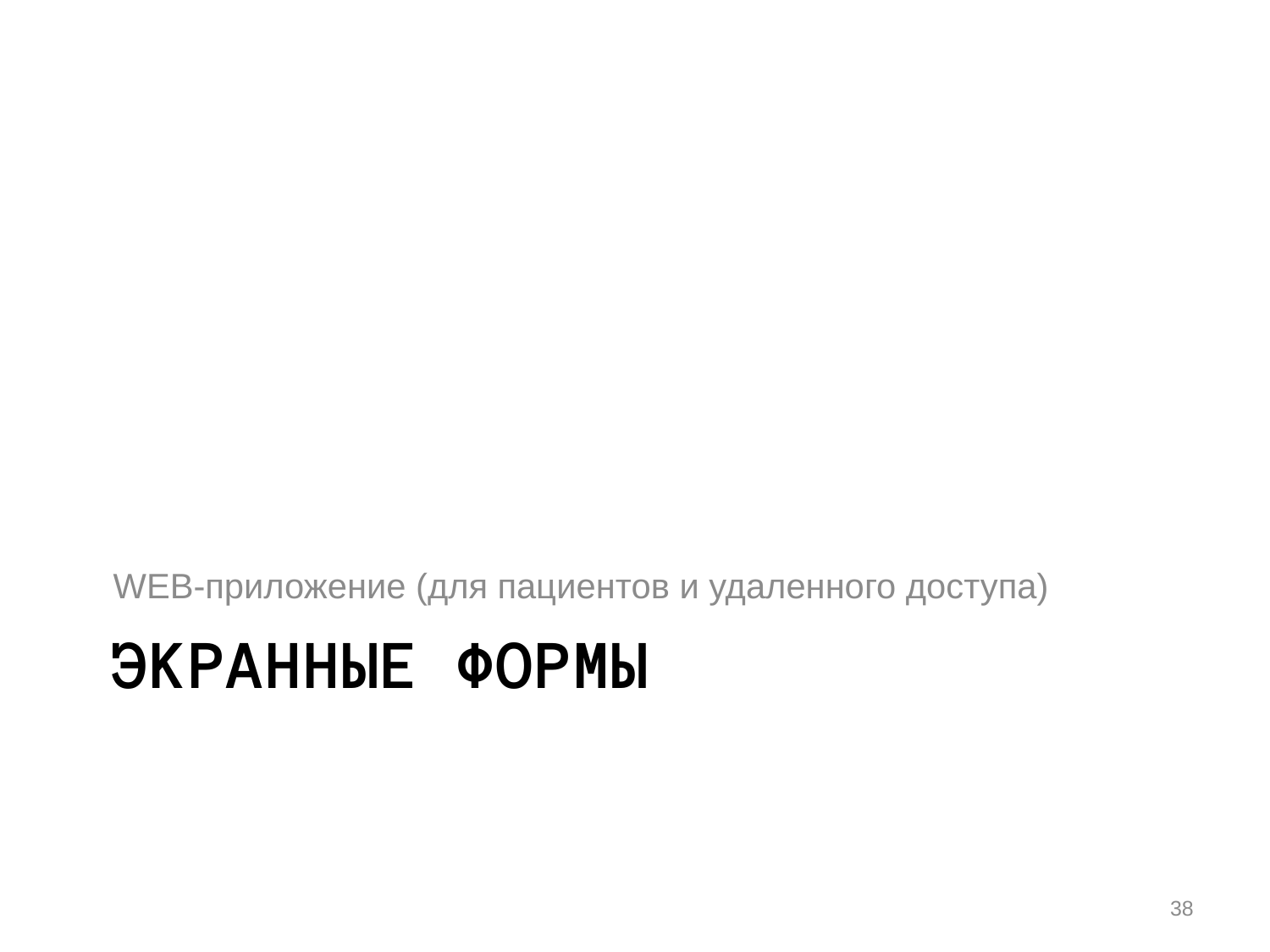

WEB-приложение (для пациентов и удаленного доступа)
# экранные формы
38